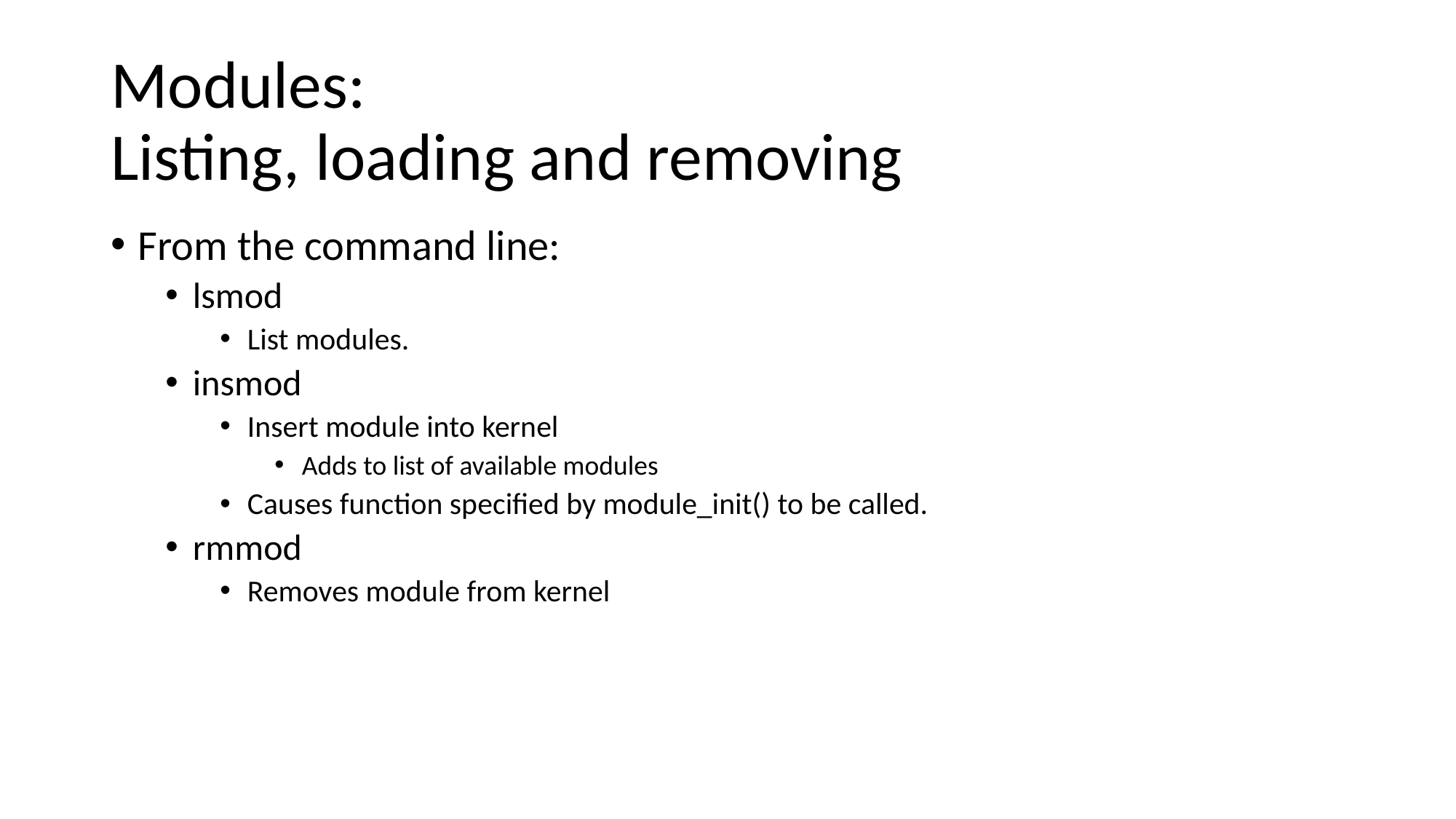

# Modules: Listing, loading and removing
From the command line:
lsmod
List modules.
insmod
Insert module into kernel
Adds to list of available modules
Causes function specified by module_init() to be called.
rmmod
Removes module from kernel